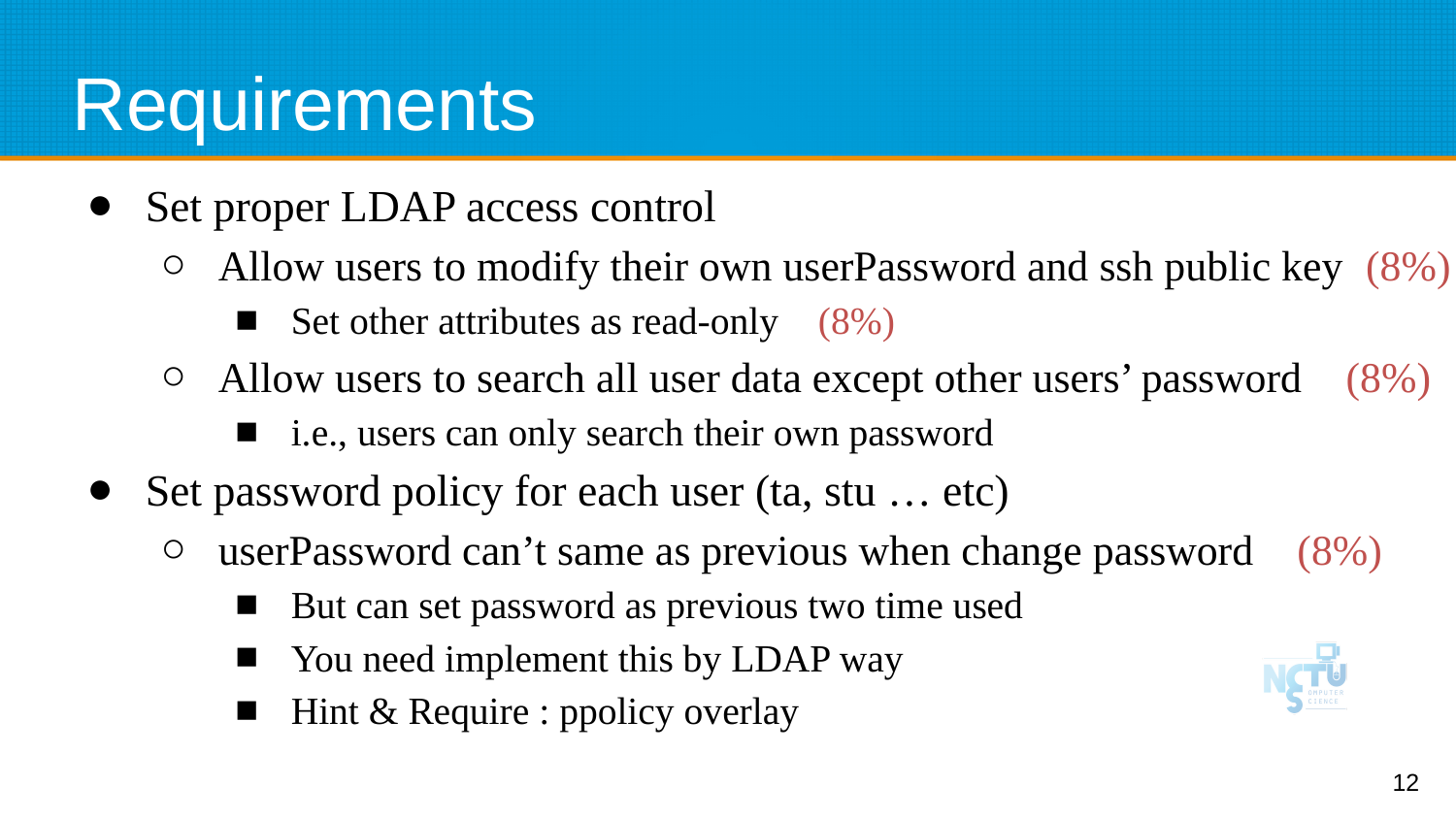

# Requirements
Set proper LDAP access control
Allow users to modify their own userPassword and ssh public key  (8%)
Set other attributes as read-only    (8%)
Allow users to search all user data except other users’ password    (8%)
i.e., users can only search their own password
Set password policy for each user (ta, stu … etc)
userPassword can’t same as previous when change password    (8%)
But can set password as previous two time used
You need implement this by LDAP way
Hint & Require : ppolicy overlay
12